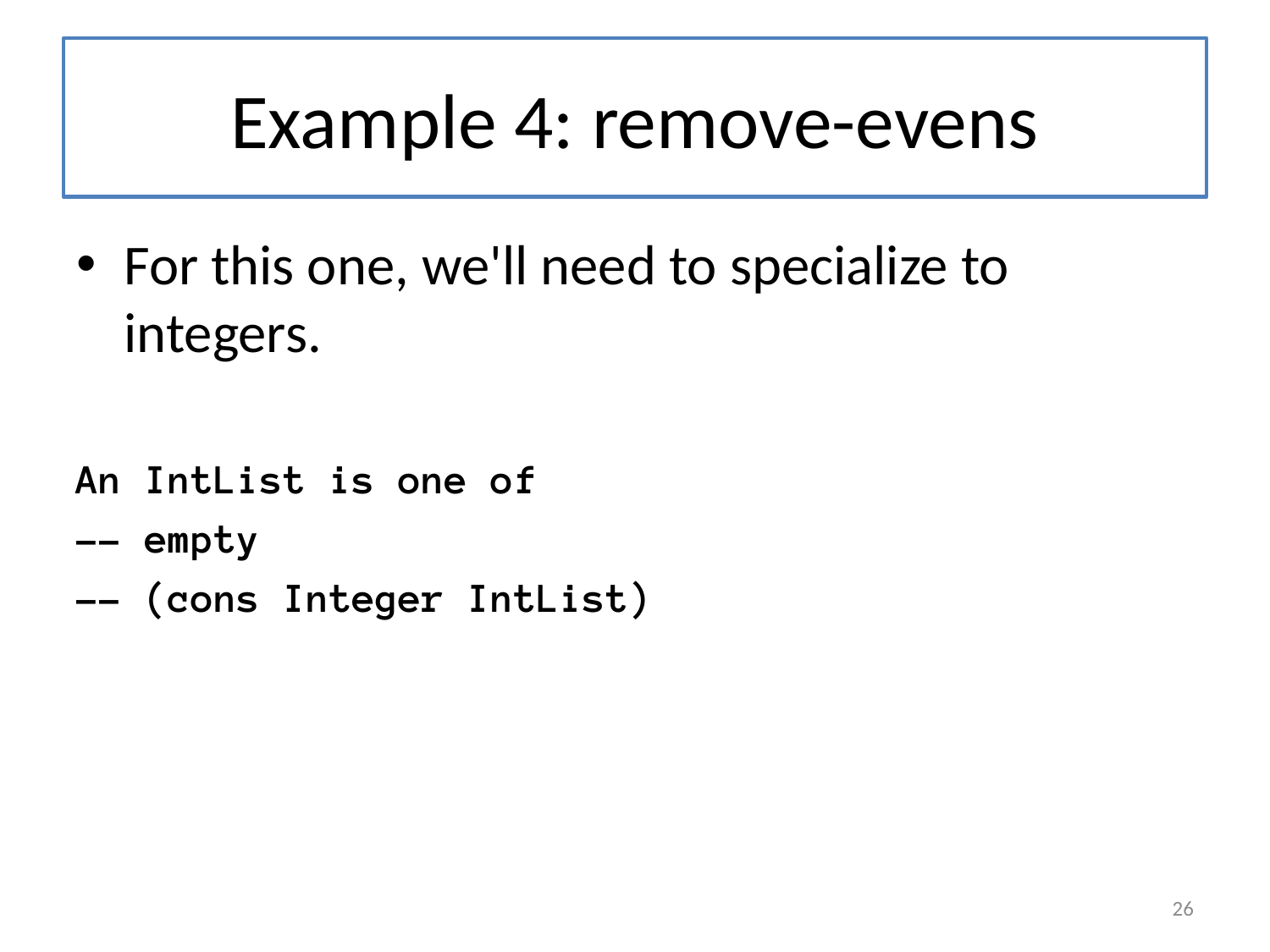

# Example 4: remove-evens
For this one, we'll need to specialize to integers.

An IntList is one of
-- empty
-- (cons Integer IntList)
26